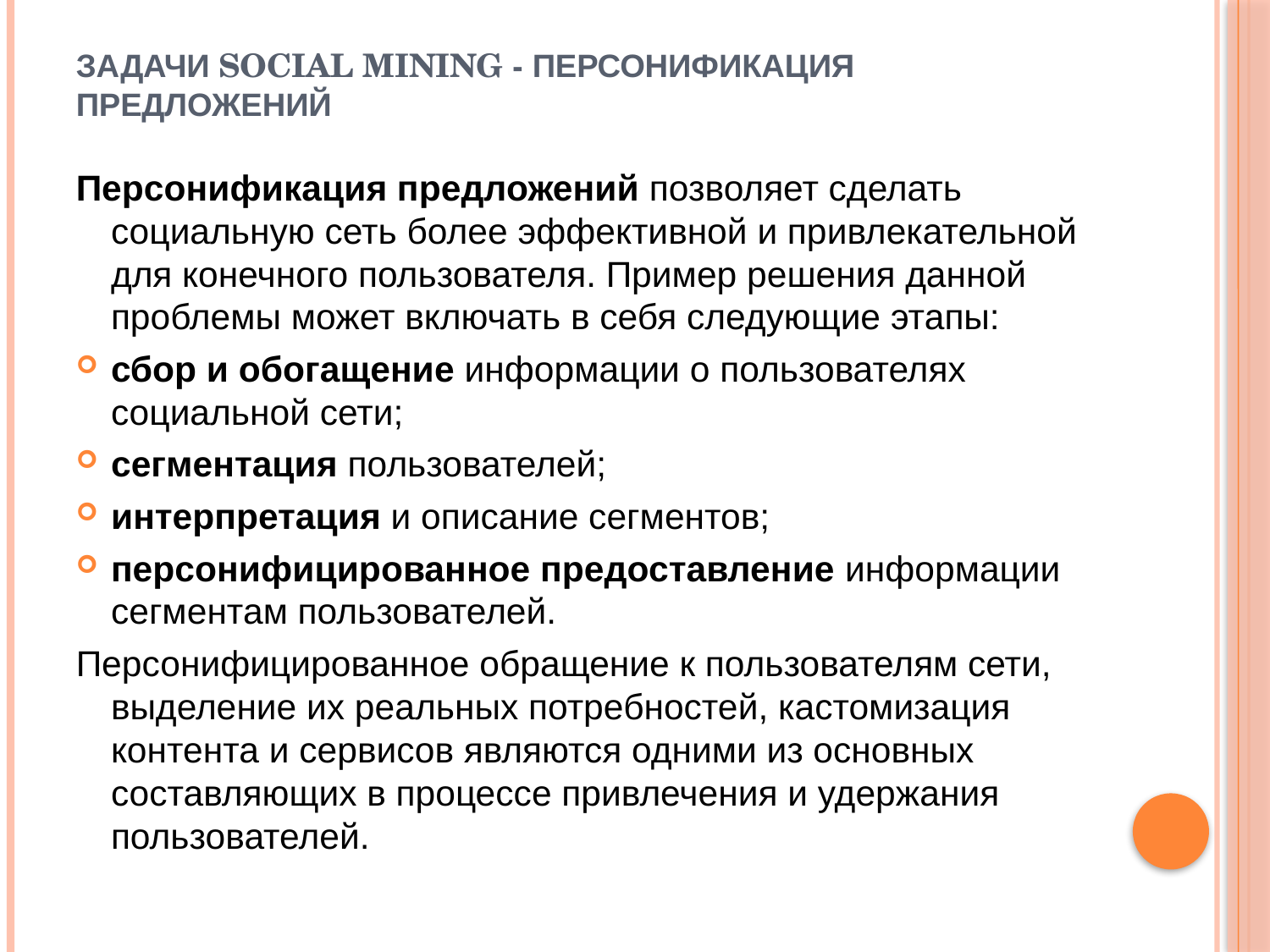

# Задачи Social Mining - Персонификация предложений
Персонификация предложений позволяет сделать социальную сеть более эффективной и привлекательной для конечного пользователя. Пример решения данной проблемы может включать в себя следующие этапы:
сбор и обогащение информации о пользователях социальной сети;
сегментация пользователей;
интерпретация и описание сегментов;
персонифицированное предоставление информации сегментам пользователей.
Персонифицированное обращение к пользователям сети, выделение их реальных потребностей, кастомизация контента и сервисов являются одними из основных составляющих в процессе привлечения и удержания пользователей.